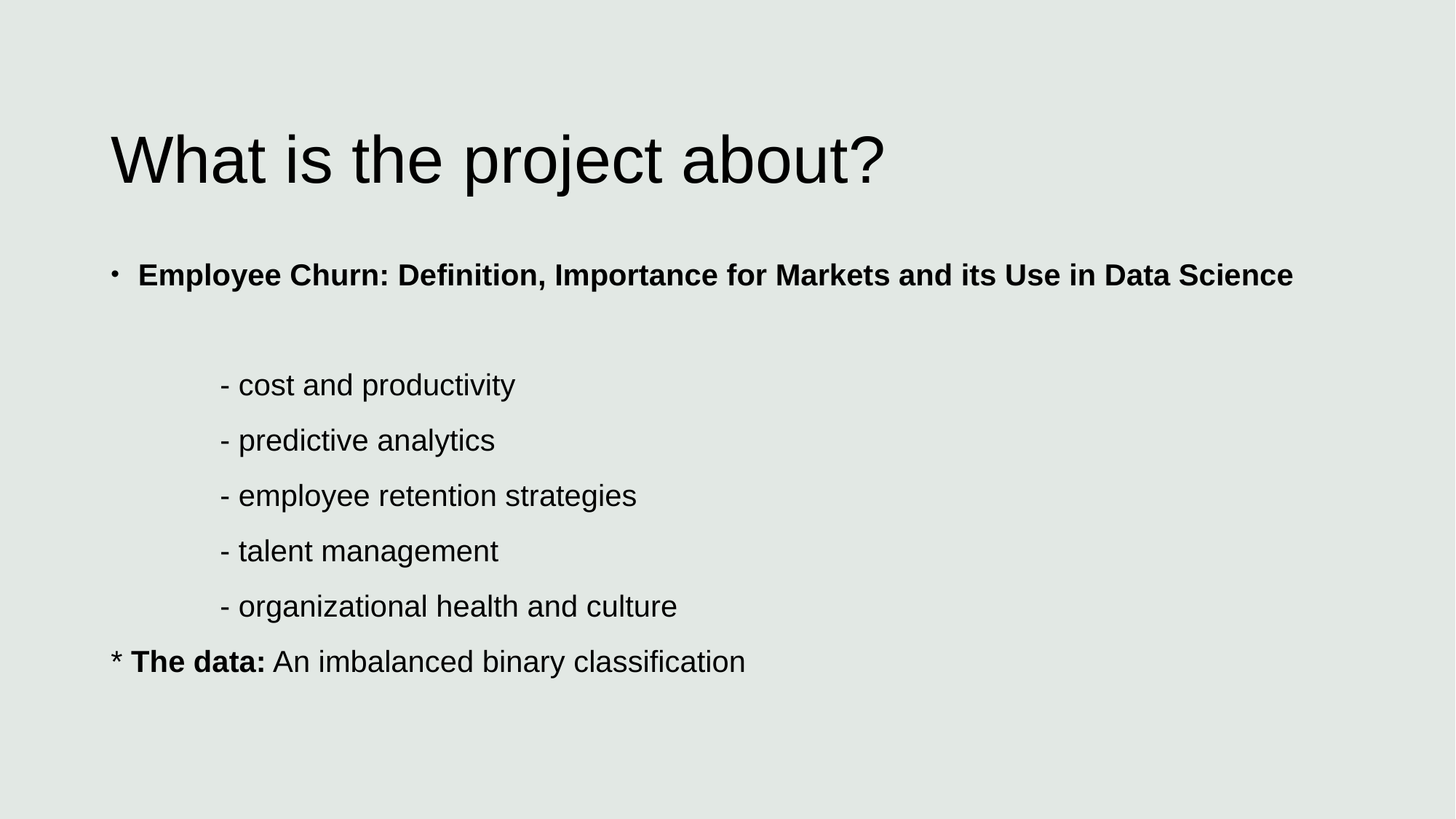

# What is the project about?
Employee Churn: Definition, Importance for Markets and its Use in Data Science

	- cost and productivity
	- predictive analytics
	- employee retention strategies
	- talent management
	- organizational health and culture
* The data: An imbalanced binary classification